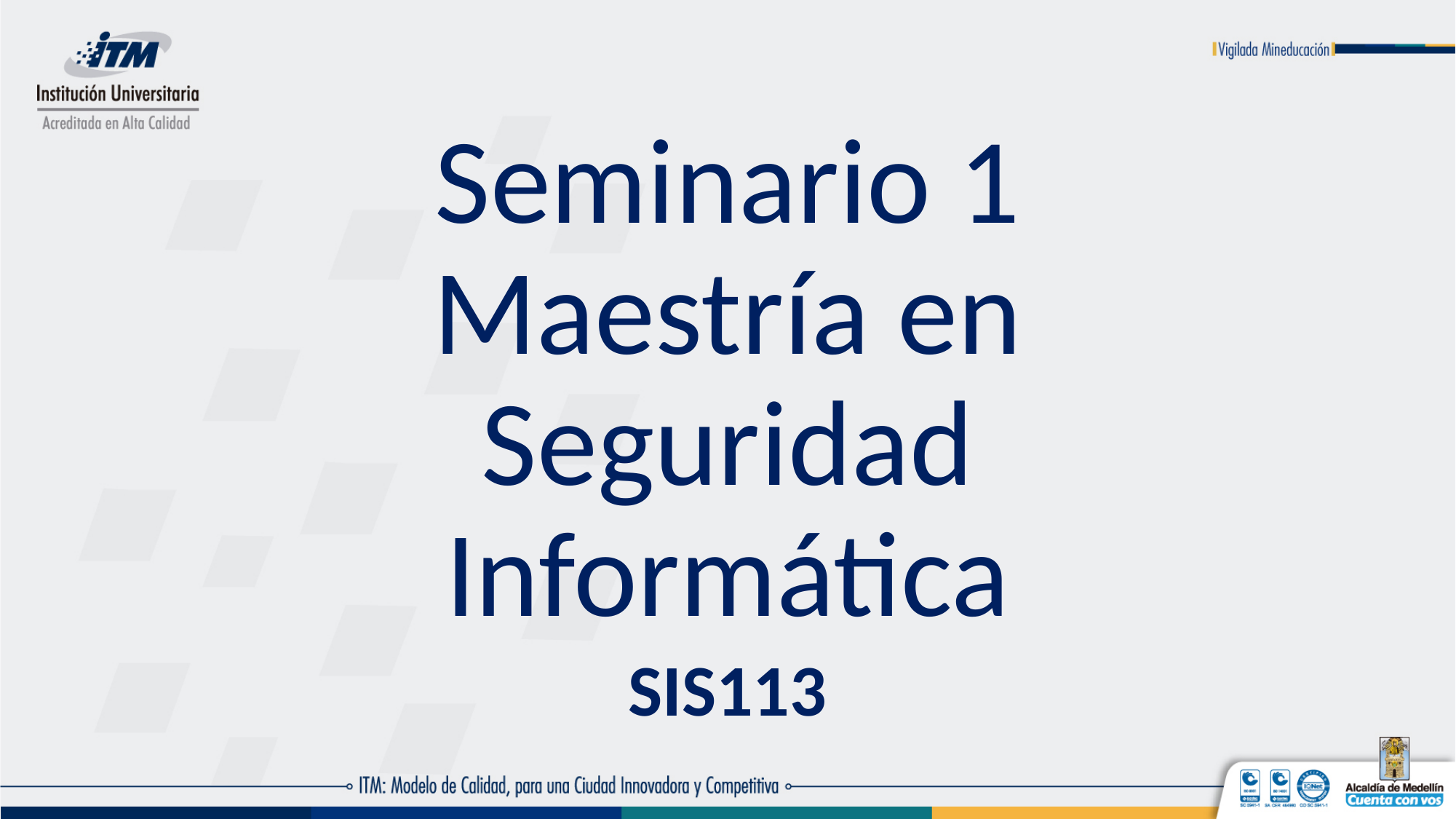

# Seminario 1 Maestría en Seguridad Informática
SIS113